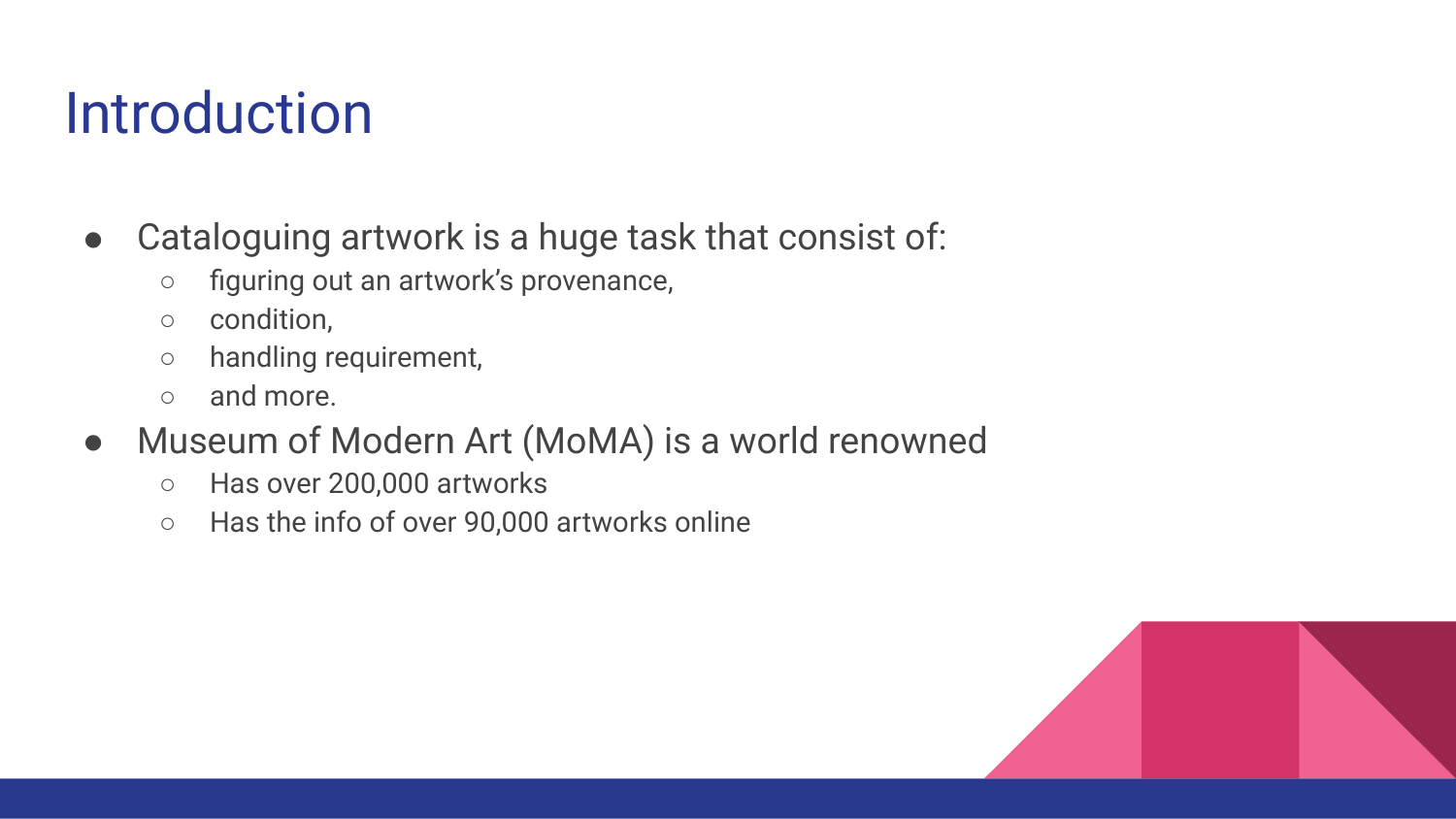

# Introduction
Cataloguing artwork is a huge task that consist of:
figuring out an artwork’s provenance,
condition,
handling requirement,
and more.
Museum of Modern Art (MoMA) is a world renowned
Has over 200,000 artworks
Has the info of over 90,000 artworks online